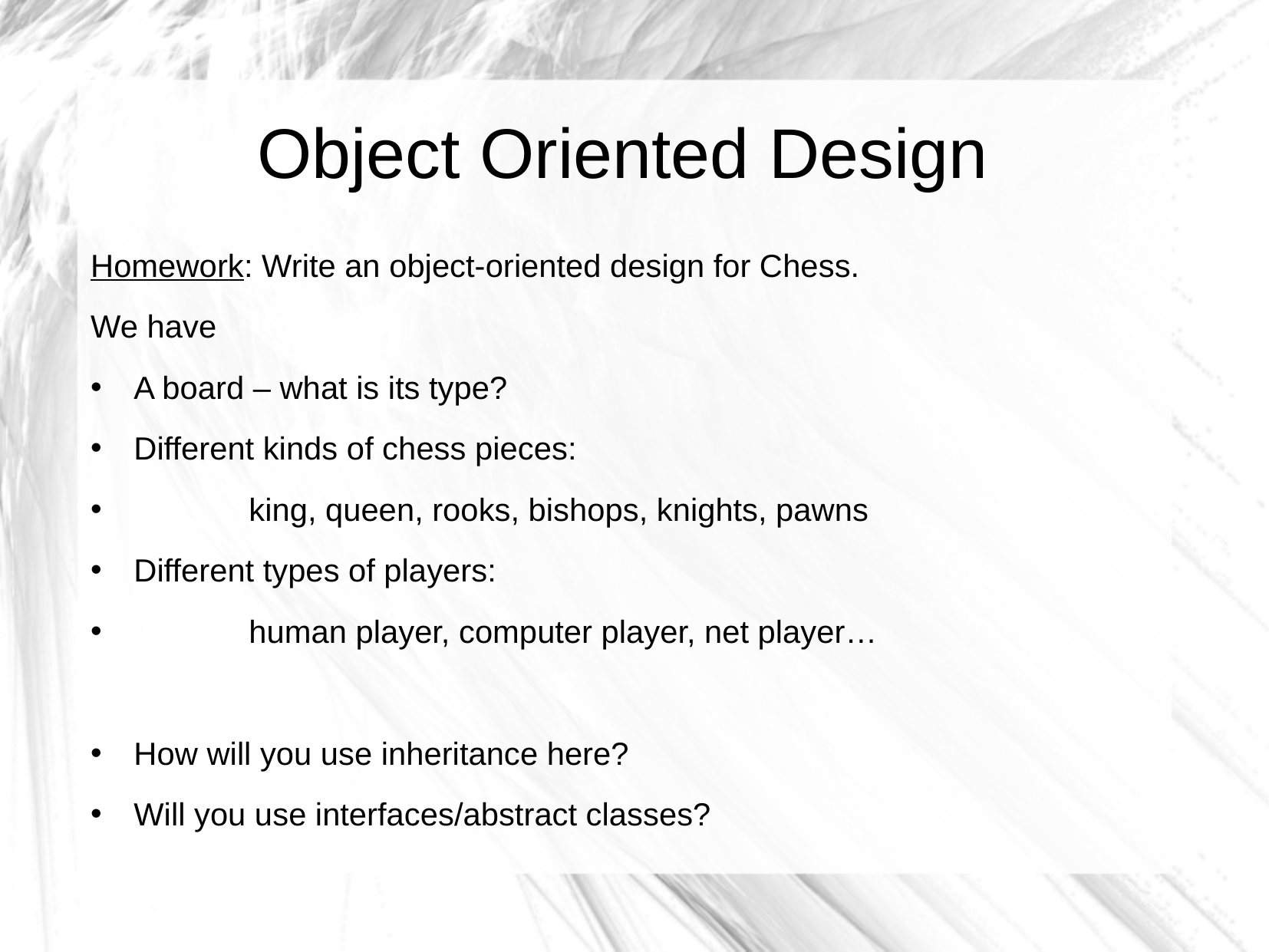

Object Oriented Design
Homework: Write an object-oriented design for Chess.
We have
A board – what is its type?
Different kinds of chess pieces:
	king, queen, rooks, bishops, knights, pawns
Different types of players:
	human player, computer player, net player…

How will you use inheritance here?
Will you use interfaces/abstract classes?